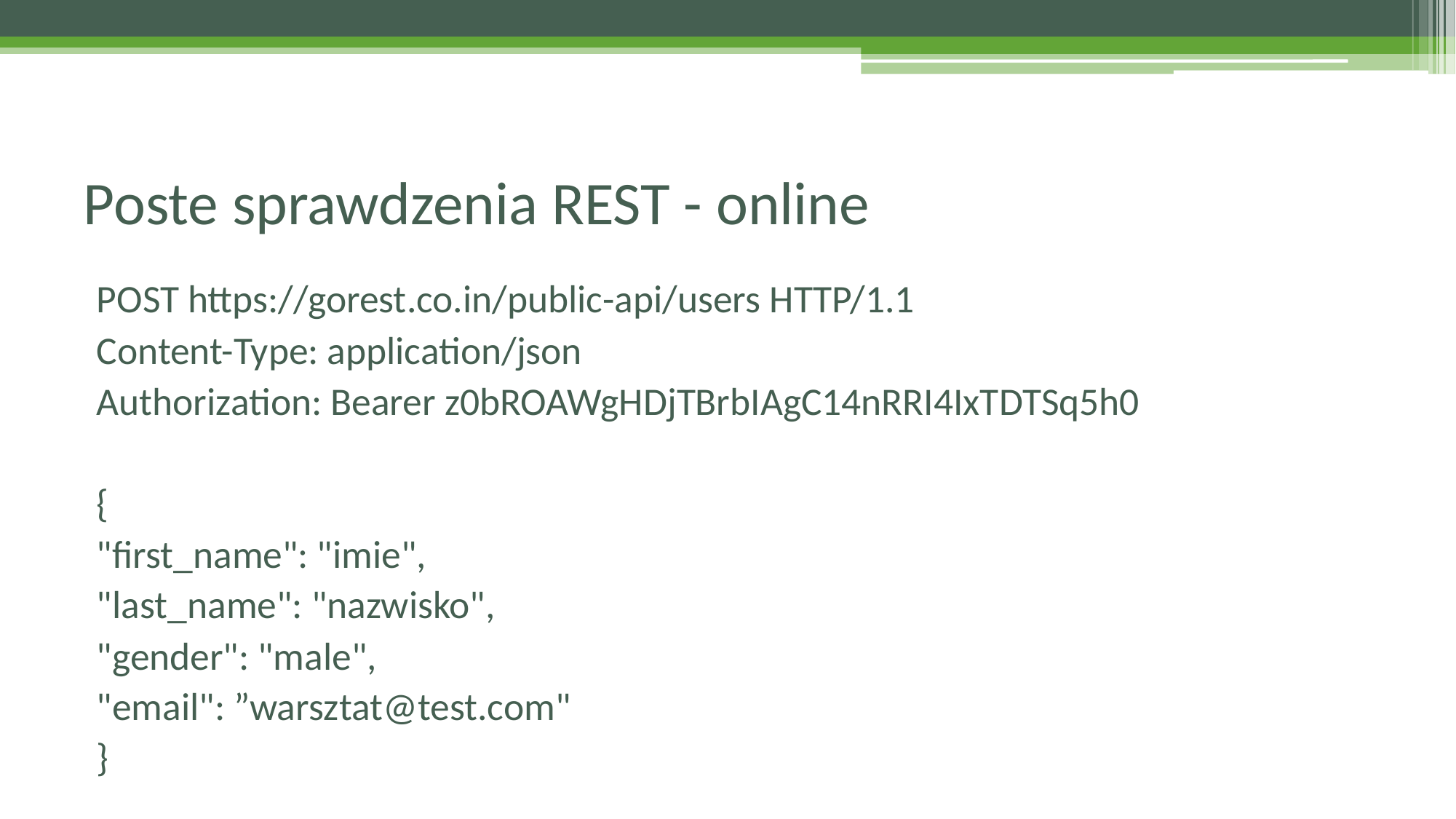

# Poste sprawdzenia REST - online
POST https://gorest.co.in/public-api/users HTTP/1.1
Content-Type: application/json
Authorization: Bearer z0bROAWgHDjTBrbIAgC14nRRI4IxTDTSq5h0

{
	"first_name": "imie",
	"last_name": "nazwisko",
	"gender": "male",
	"email": ”warsztat@test.com"
}